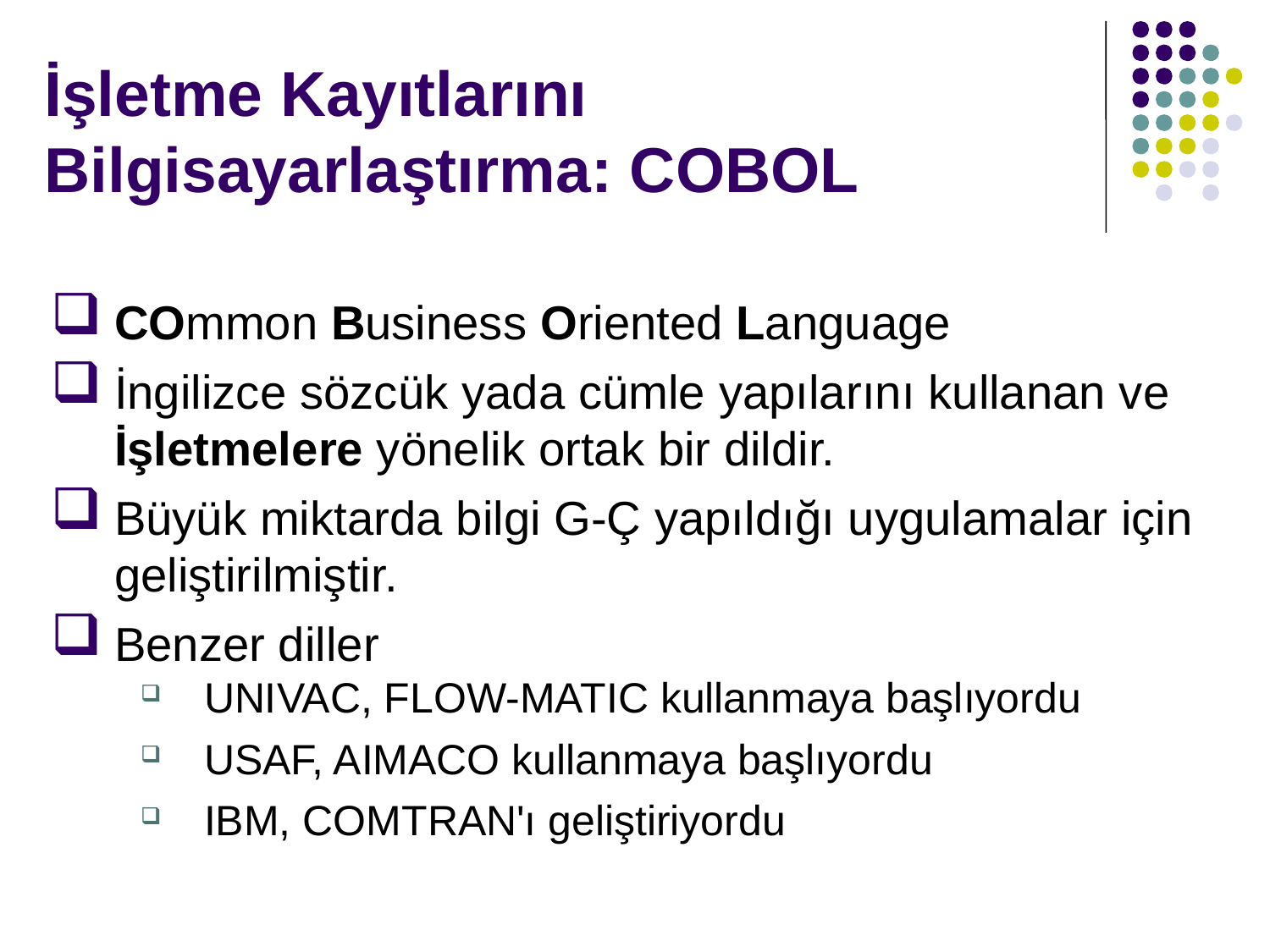

# İşletme Kayıtlarını Bilgisayarlaştırma: COBOL
COmmon Business Oriented Language
İngilizce sözcük yada cümle yapılarını kullanan ve İşletmelere yönelik ortak bir dildir.
Büyük miktarda bilgi G-Ç yapıldığı uygulamalar için geliştirilmiştir.
Benzer diller
UNIVAC, FLOW-MATIC kullanmaya başlıyordu
USAF, AIMACO kullanmaya başlıyordu
IBM, COMTRAN'ı geliştiriyordu